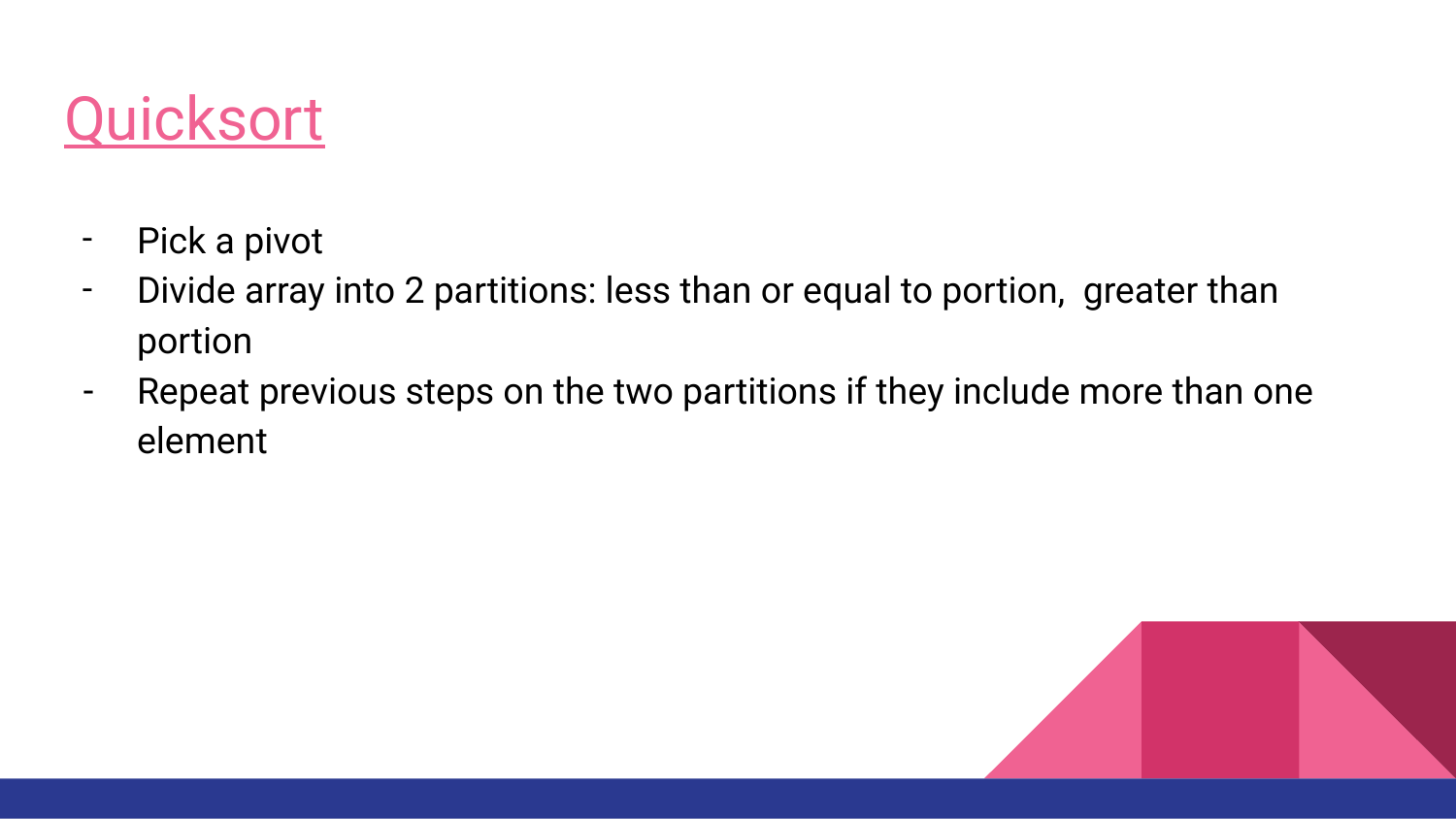

# Quicksort
Pick a pivot
Divide array into 2 partitions: less than or equal to portion,  greater than portion
Repeat previous steps on the two partitions if they include more than one element